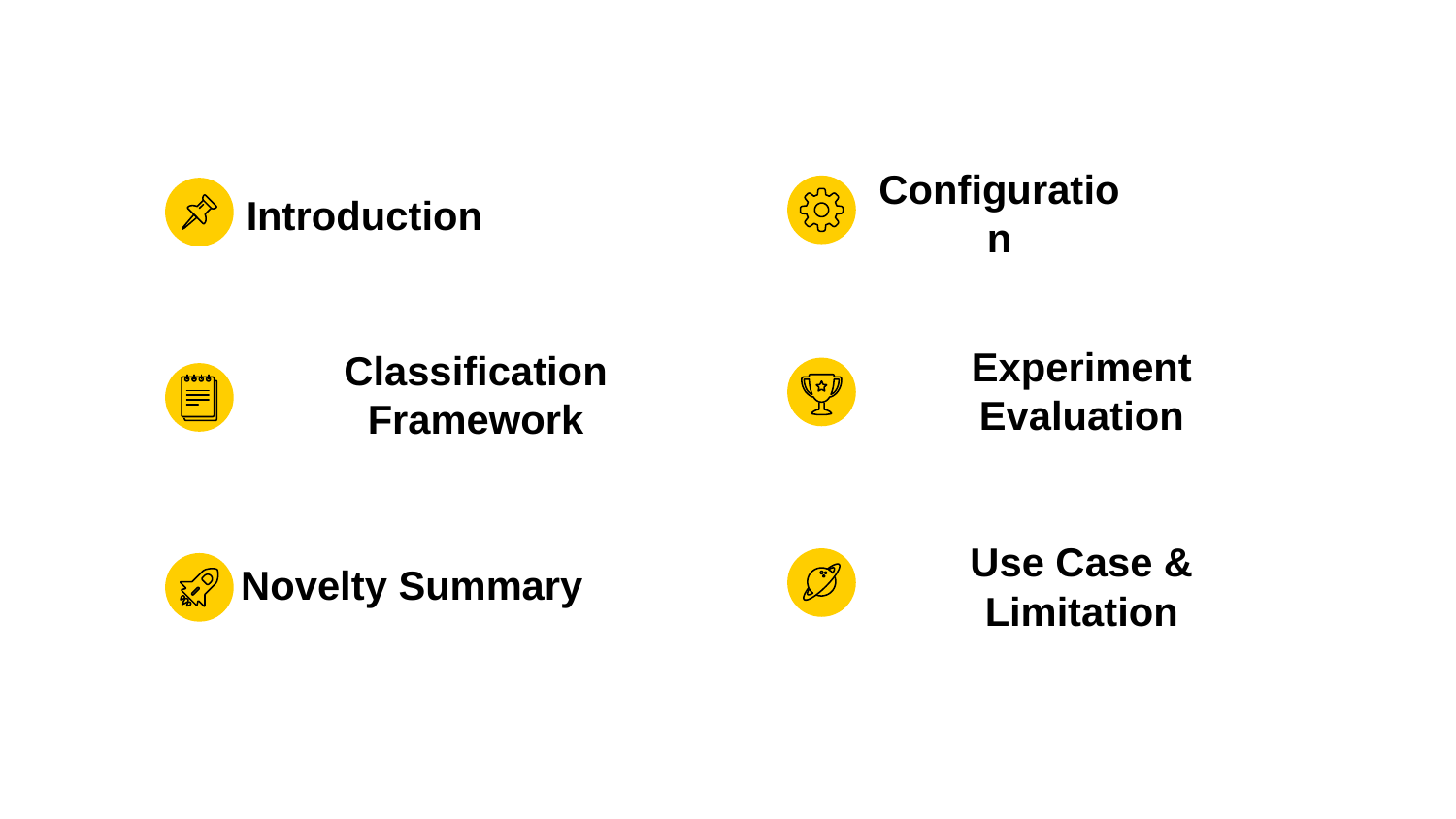

Configuration

Introduction

Experiment Evaluation

Classification Framework

Novelty Summary

Use Case & Limitation